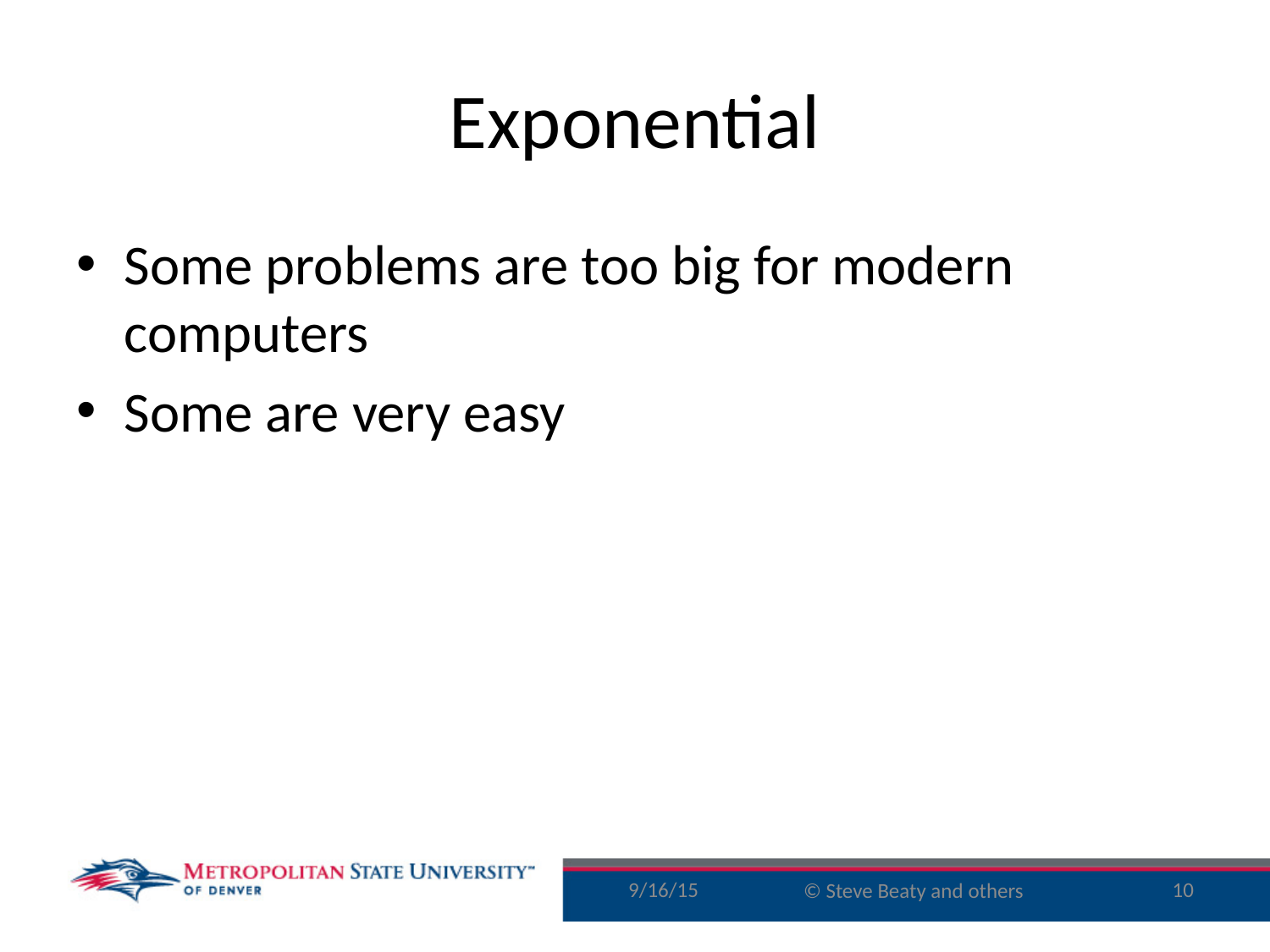

# Exponential
Some problems are too big for modern computers
Some are very easy
9/16/15
10
© Steve Beaty and others